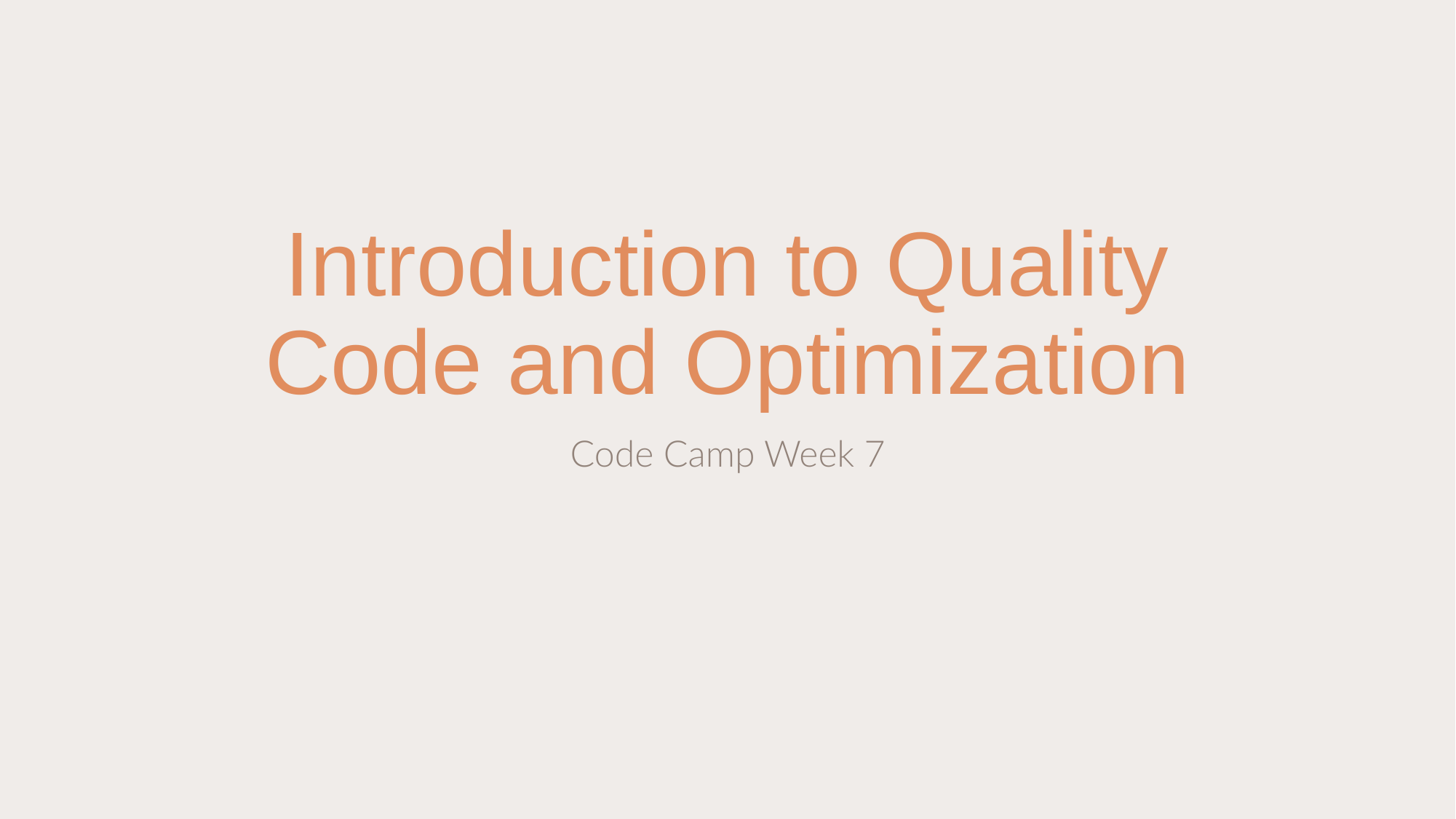

# Introduction to Quality Code and Optimization
Code Camp Week 7